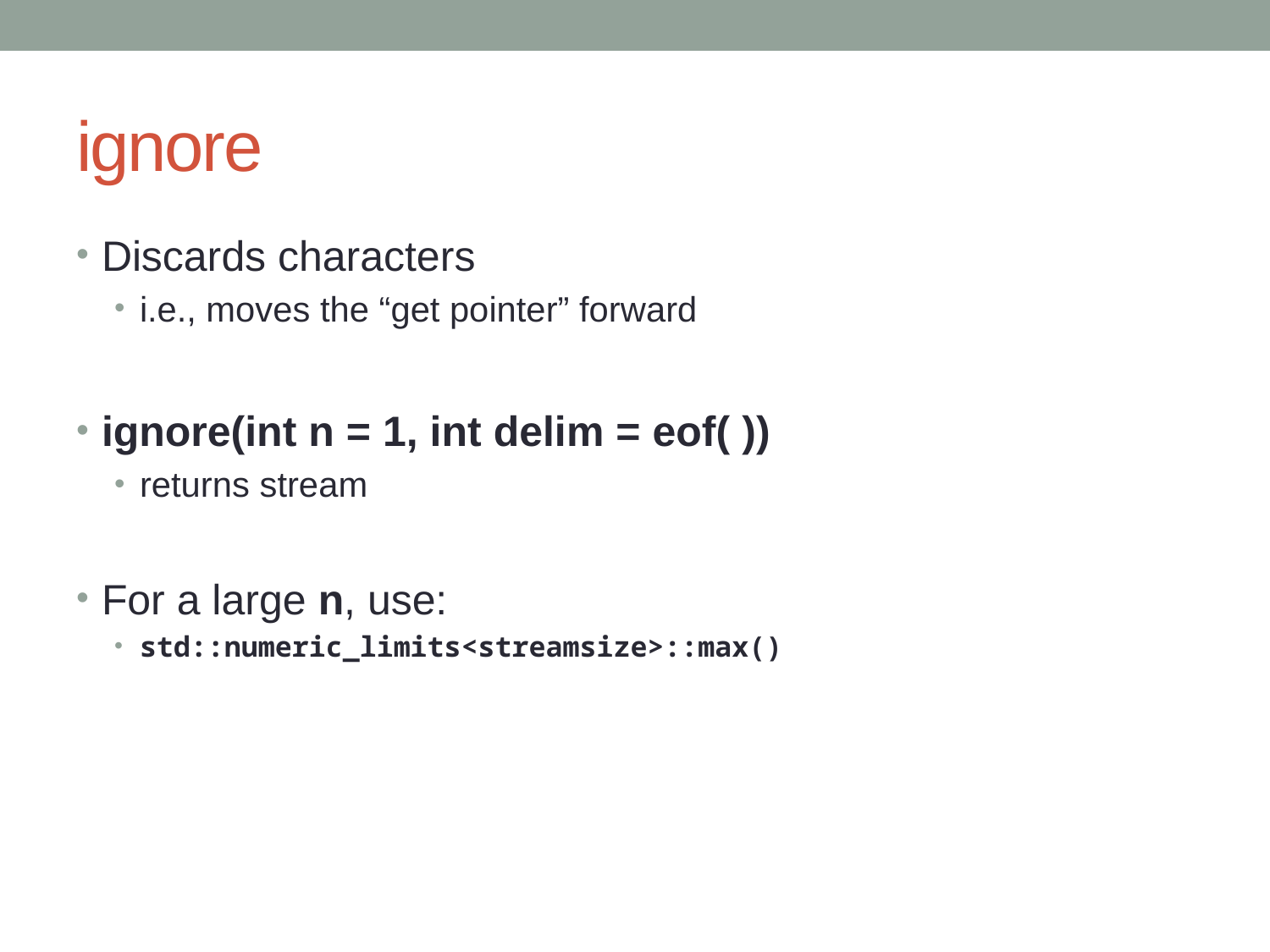

# ignore
Discards characters
i.e., moves the “get pointer” forward

ignore(int n = 1, int delim = eof( ))
returns stream

For a large n, use:
std::numeric_limits<streamsize>::max()